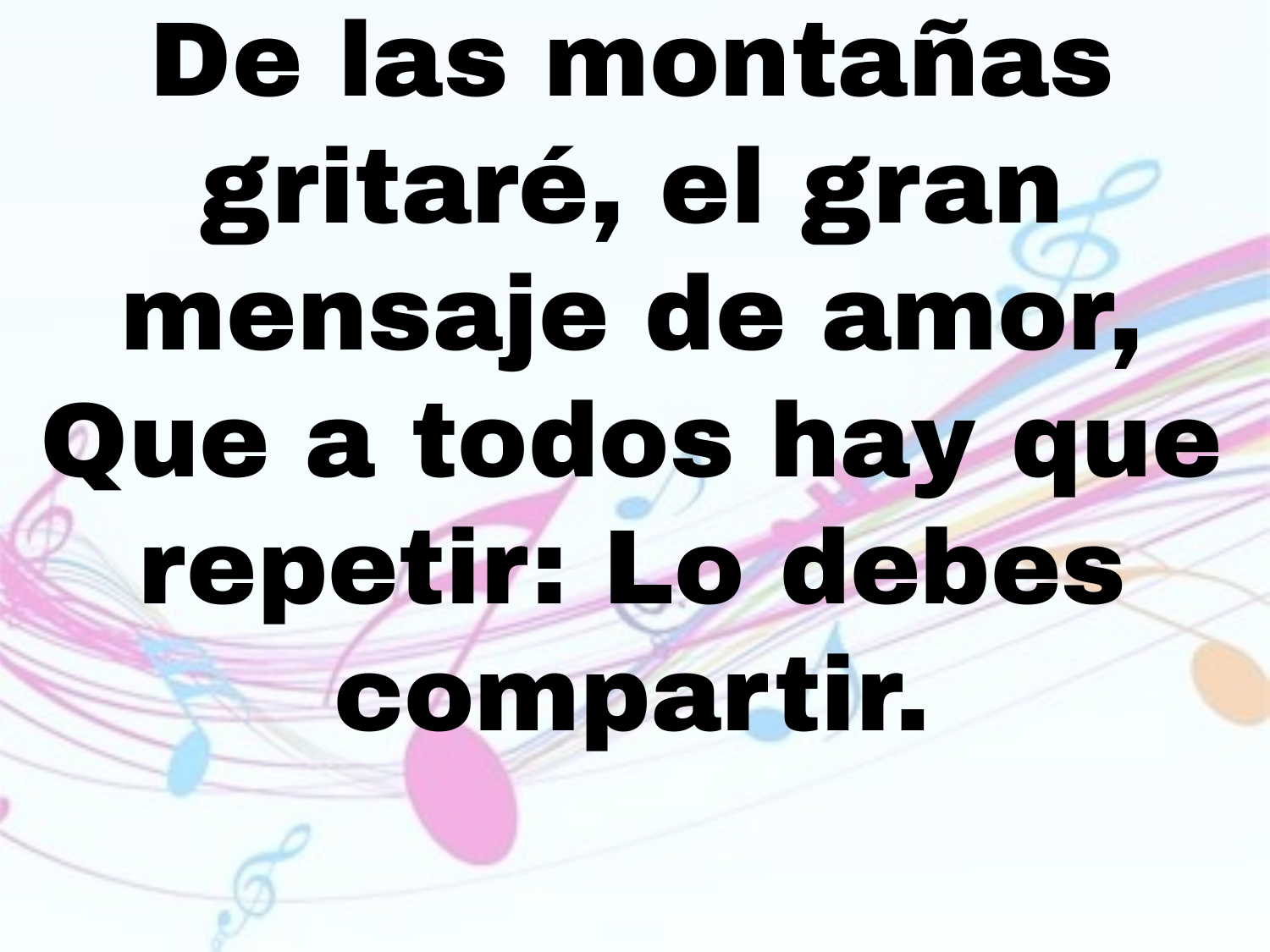

De las montañas gritaré, el gran mensaje de amor,
Que a todos hay que repetir: Lo debes compartir.